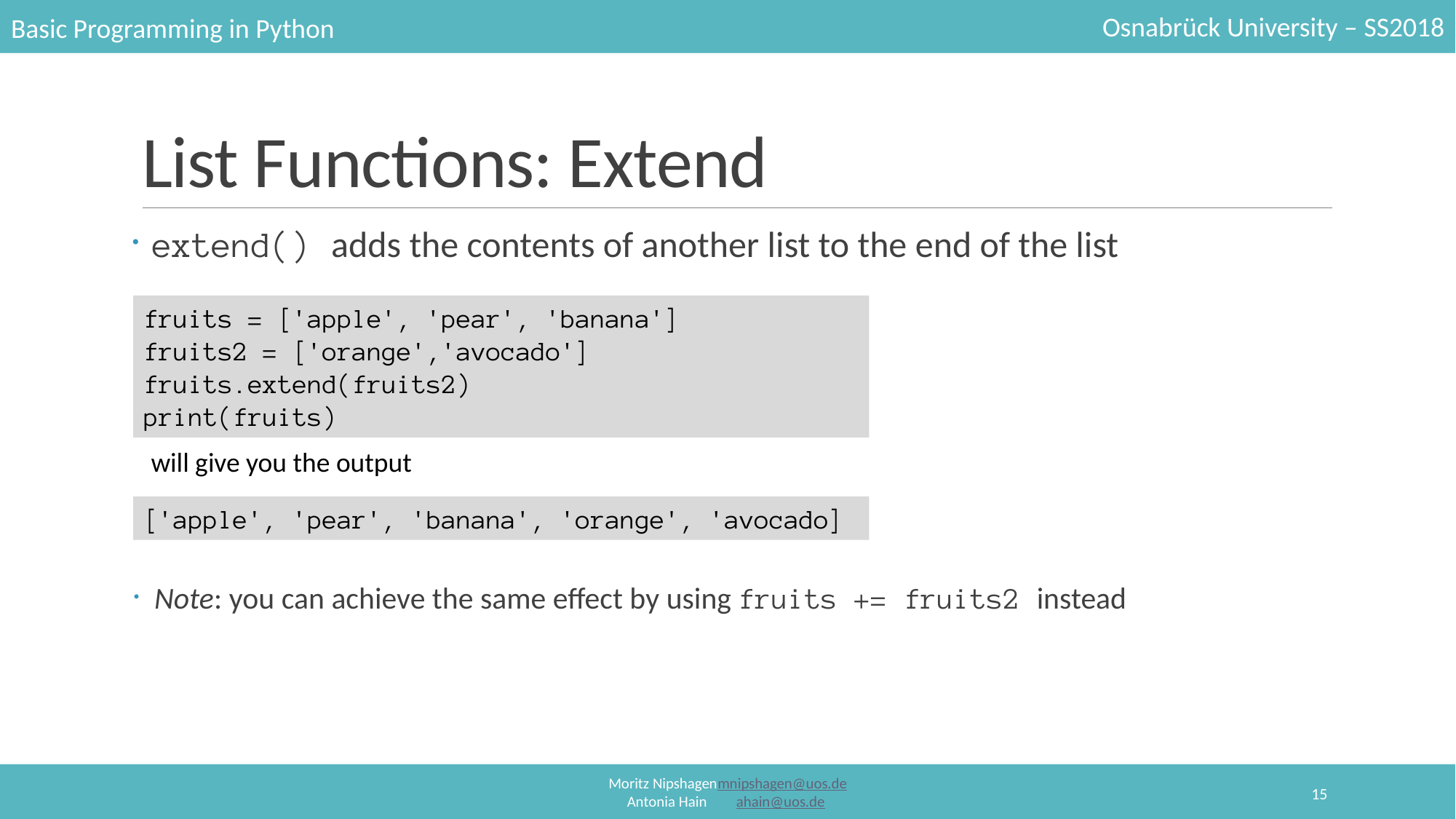

# List Functions: Extend
extend() adds the contents of another list to the end of the list
fruits = ['apple', 'pear', 'banana']
fruits2 = ['orange','avocado']
fruits.extend(fruits2)
print(fruits)
will give you the output
['apple', 'pear', 'banana', 'orange', 'avocado]
Note: you can achieve the same effect by using fruits += fruits2 instead
15